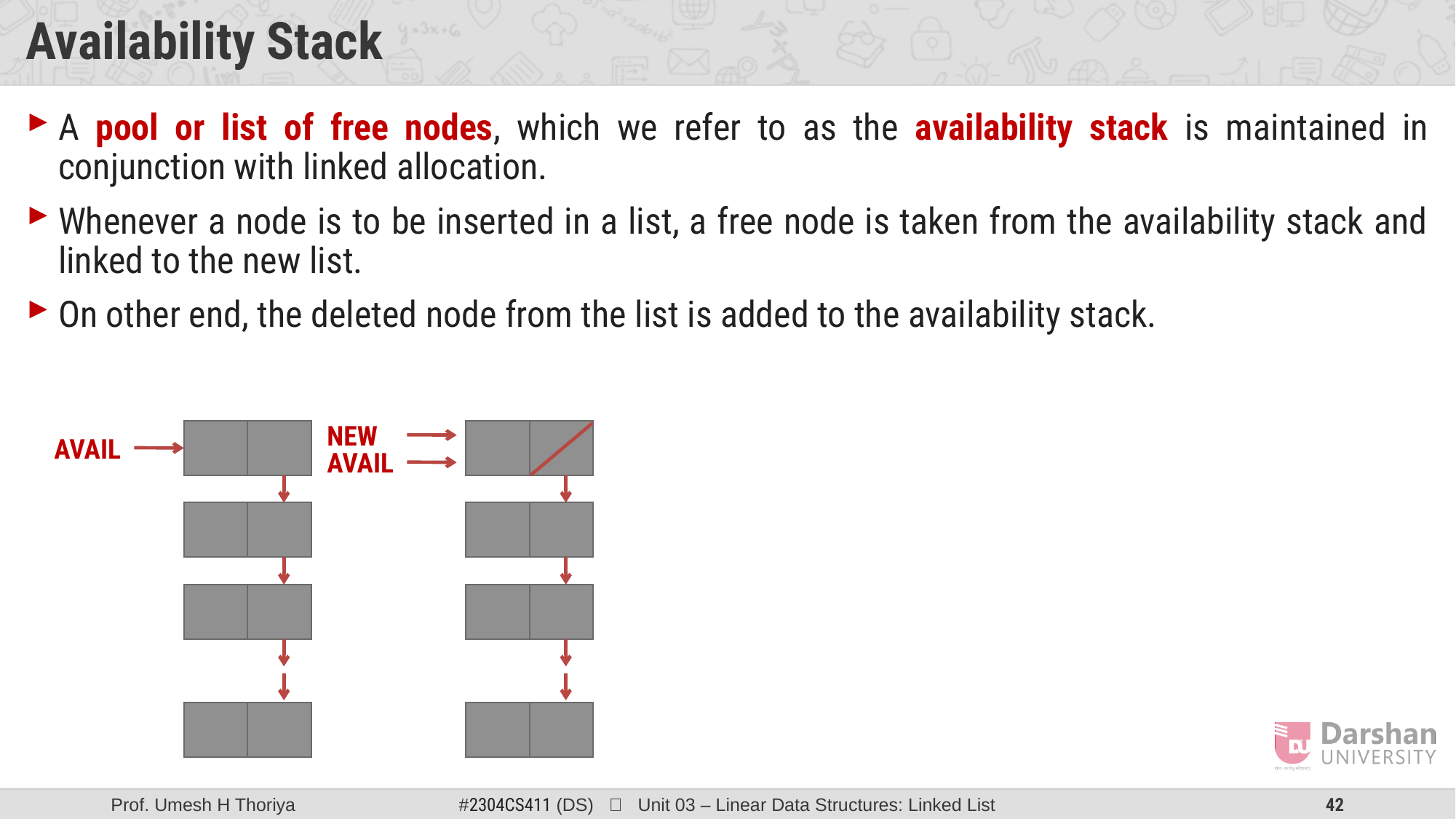

# Availability Stack
A pool or list of free nodes, which we refer to as the availability stack is maintained in conjunction with linked allocation.
Whenever a node is to be inserted in a list, a free node is taken from the availability stack and linked to the new list.
On other end, the deleted node from the list is added to the availability stack.
NEW

AVAIL
AVAIL